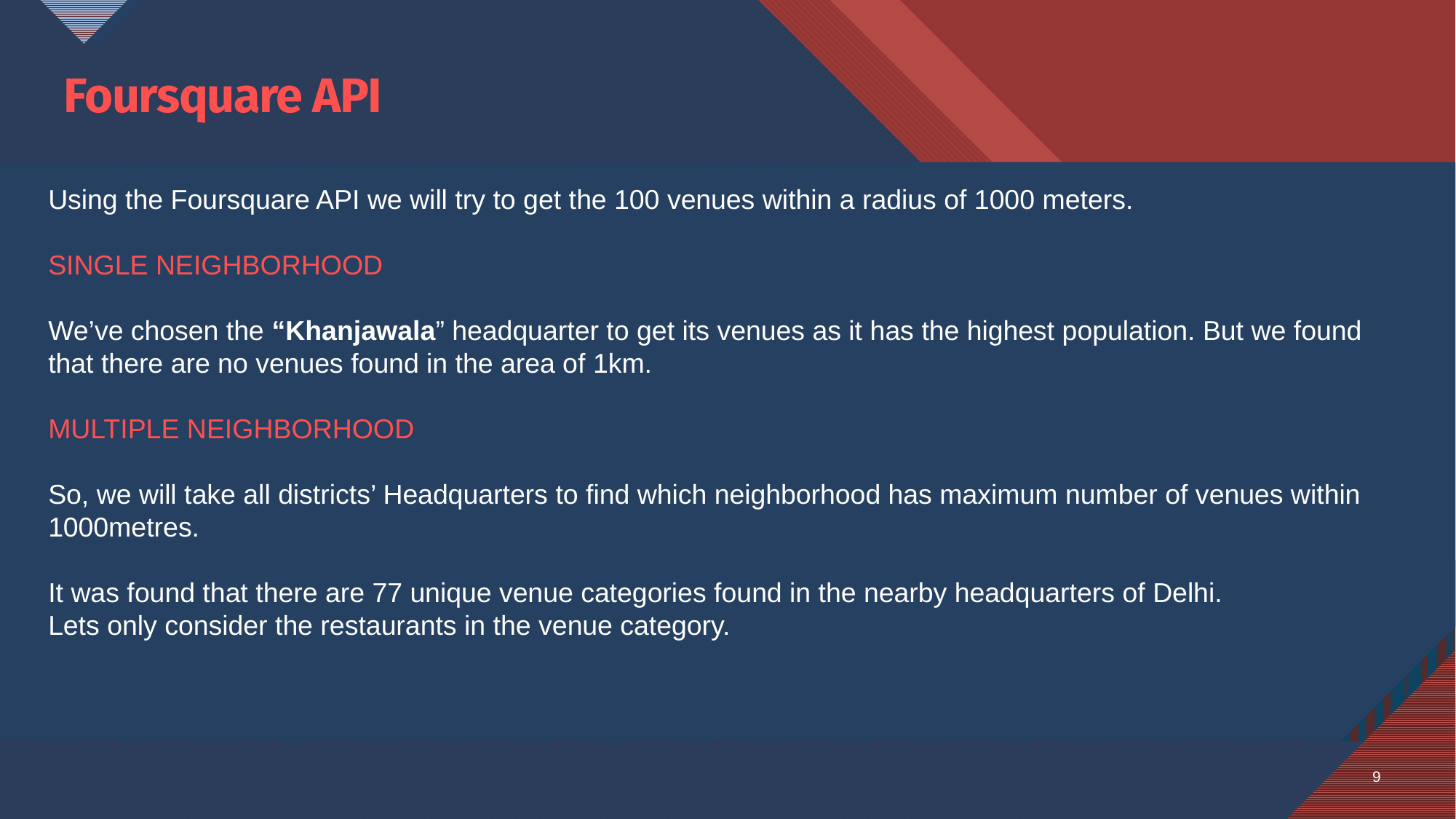

# Foursquare API
Using the Foursquare API we will try to get the 100 venues within a radius of 1000 meters.

SINGLE NEIGHBORHOOD

We’ve chosen the “Khanjawala” headquarter to get its venues as it has the highest population. But we found that there are no venues found in the area of 1km.

MULTIPLE NEIGHBORHOOD

So, we will take all districts’ Headquarters to find which neighborhood has maximum number of venues within 1000metres.

It was found that there are 77 unique venue categories found in the nearby headquarters of Delhi.
Lets only consider the restaurants in the venue category.

9